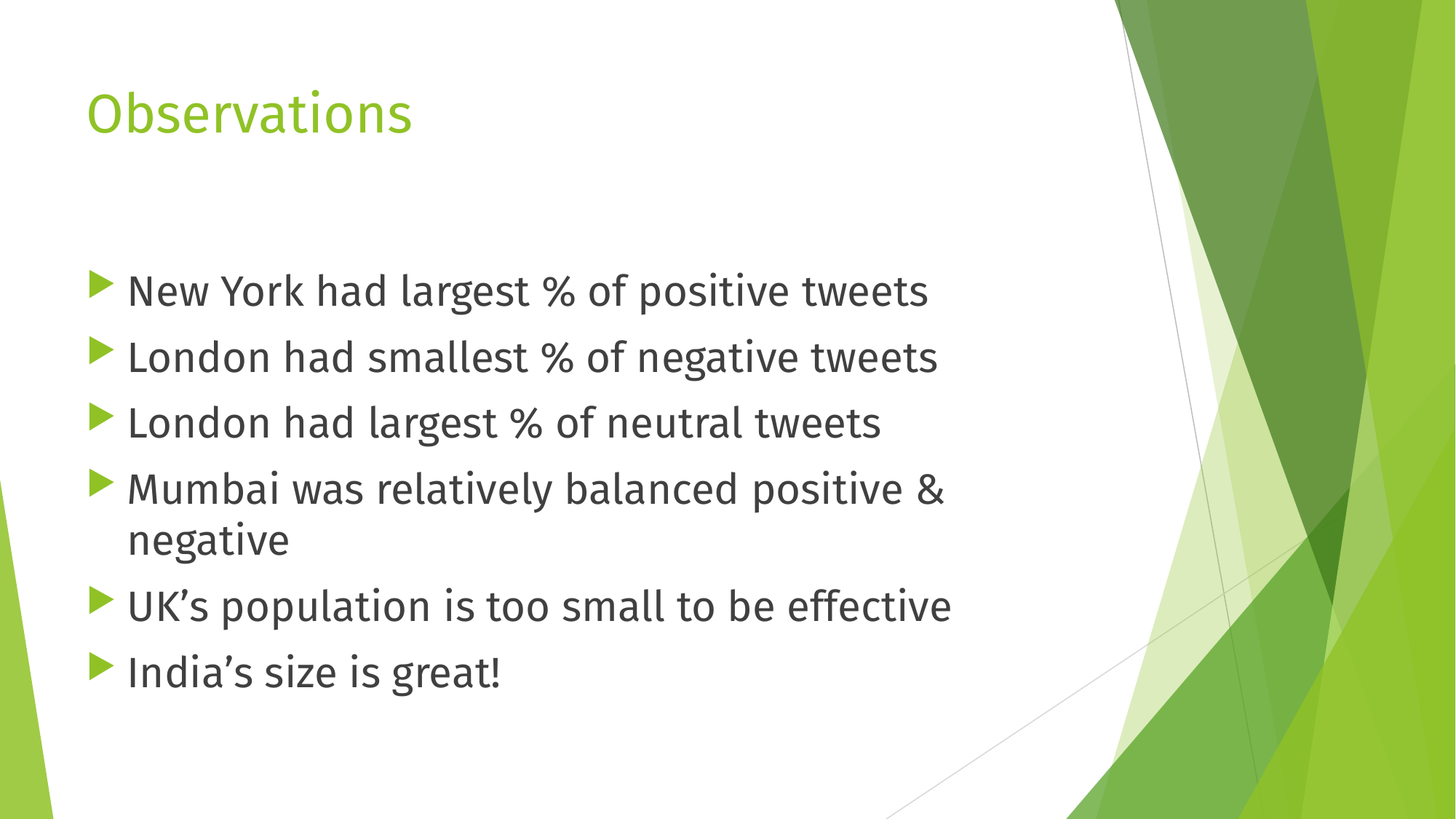

# Observations
New York had largest % of positive tweets
London had smallest % of negative tweets
London had largest % of neutral tweets
Mumbai was relatively balanced positive & negative
UK’s population is too small to be effective
India’s size is great!